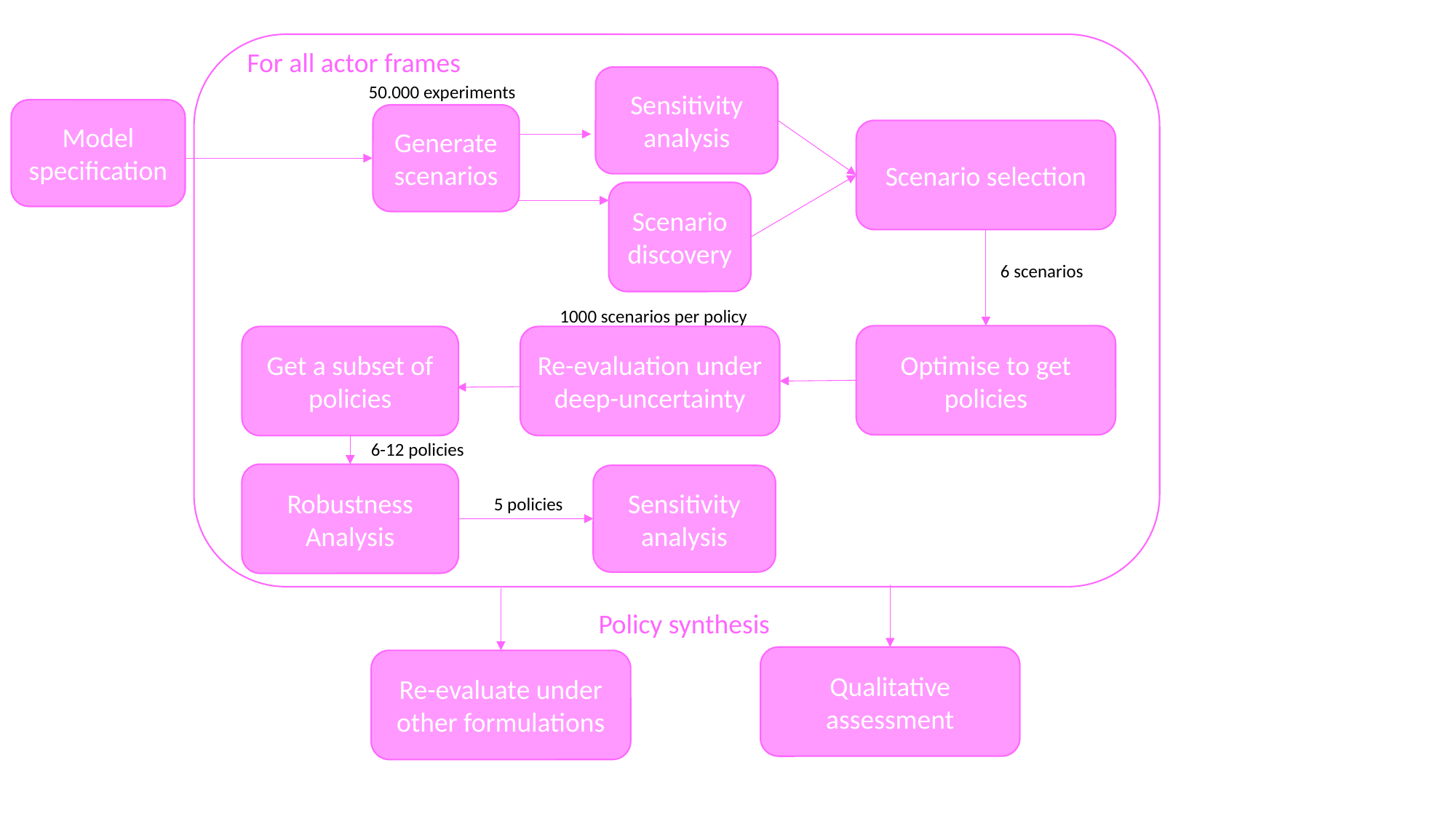

For all actor frames
Sensitivity
analysis
50.000 experiments
Model specification
Generate scenarios
Scenario selection
Scenario discovery
6 scenarios
1000 scenarios per policy
Optimise to get policies
Get a subset of policies
Re-evaluation under deep-uncertainty
6-12 policies
Robustness Analysis
Sensitivity analysis
5 policies
Policy synthesis
Qualitative assessment
Re-evaluate under other formulations